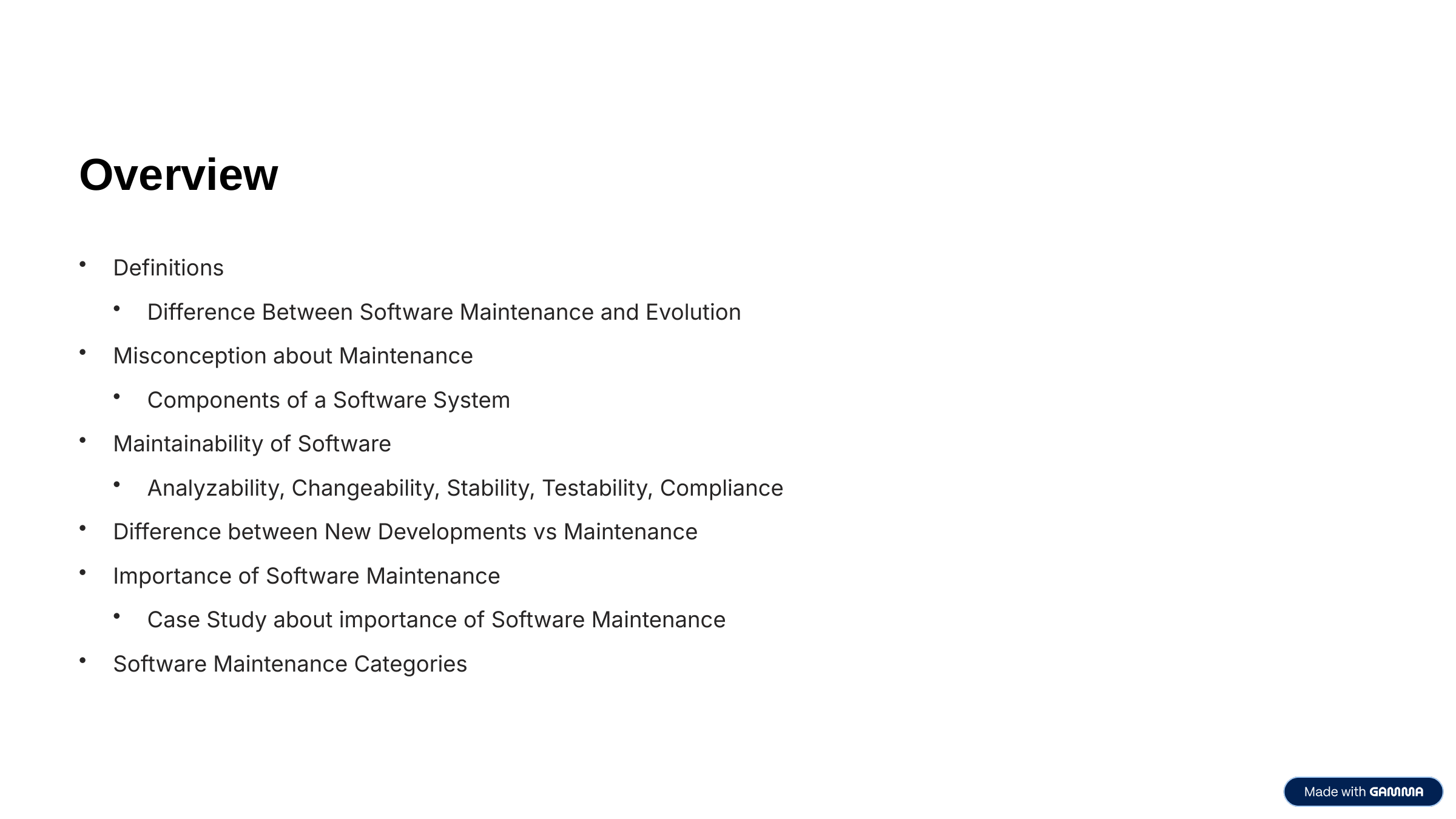

Overview
Definitions
Difference Between Software Maintenance and Evolution
Misconception about Maintenance
Components of a Software System
Maintainability of Software
Analyzability, Changeability, Stability, Testability, Compliance
Difference between New Developments vs Maintenance
Importance of Software Maintenance
Case Study about importance of Software Maintenance
Software Maintenance Categories